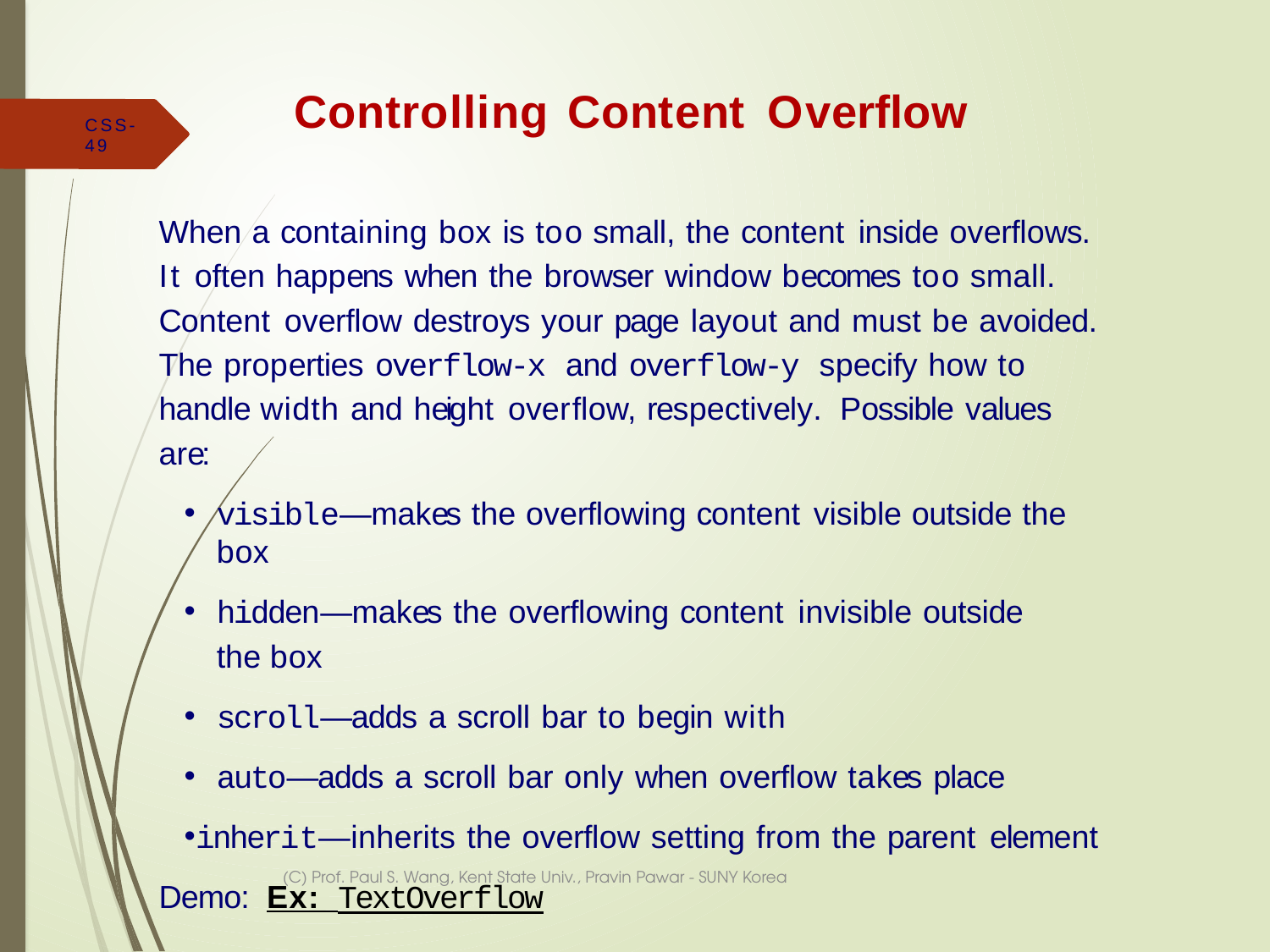

# Controlling Content Overflow
CSS-49
When a containing box is too small, the content inside overflows.  It often happens when the browser window becomes too small. Content overflow destroys your page layout and must be avoided. The properties overflow-x and overflow-y specify how to handle width and height overflow, respectively.  Possible values are:

visible—makes the overflowing content visible outside the box

hidden—makes the overflowing content invisible outside the box

scroll—adds a scroll bar to begin with

auto—adds a scroll bar only when overflow takes place
inherit—inherits the overflow setting from the parent element Demo:  Ex:  TextOverflow
(C) Prof. Paul S. Wang, Kent State Univ., Pravin Pawar - SUNY Korea